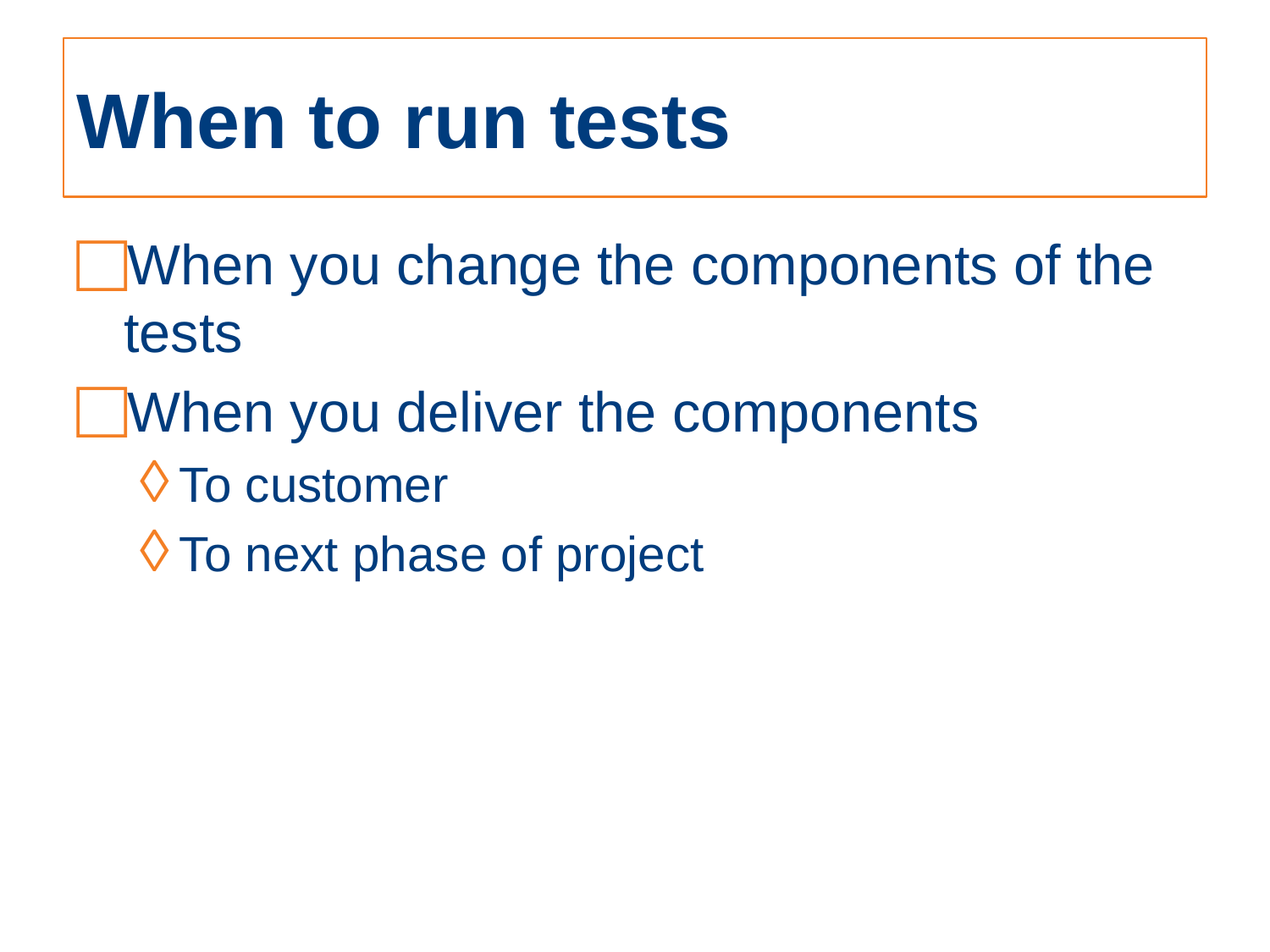

# When to run tests
When you change the components of the tests
When you deliver the components
To customer
To next phase of project